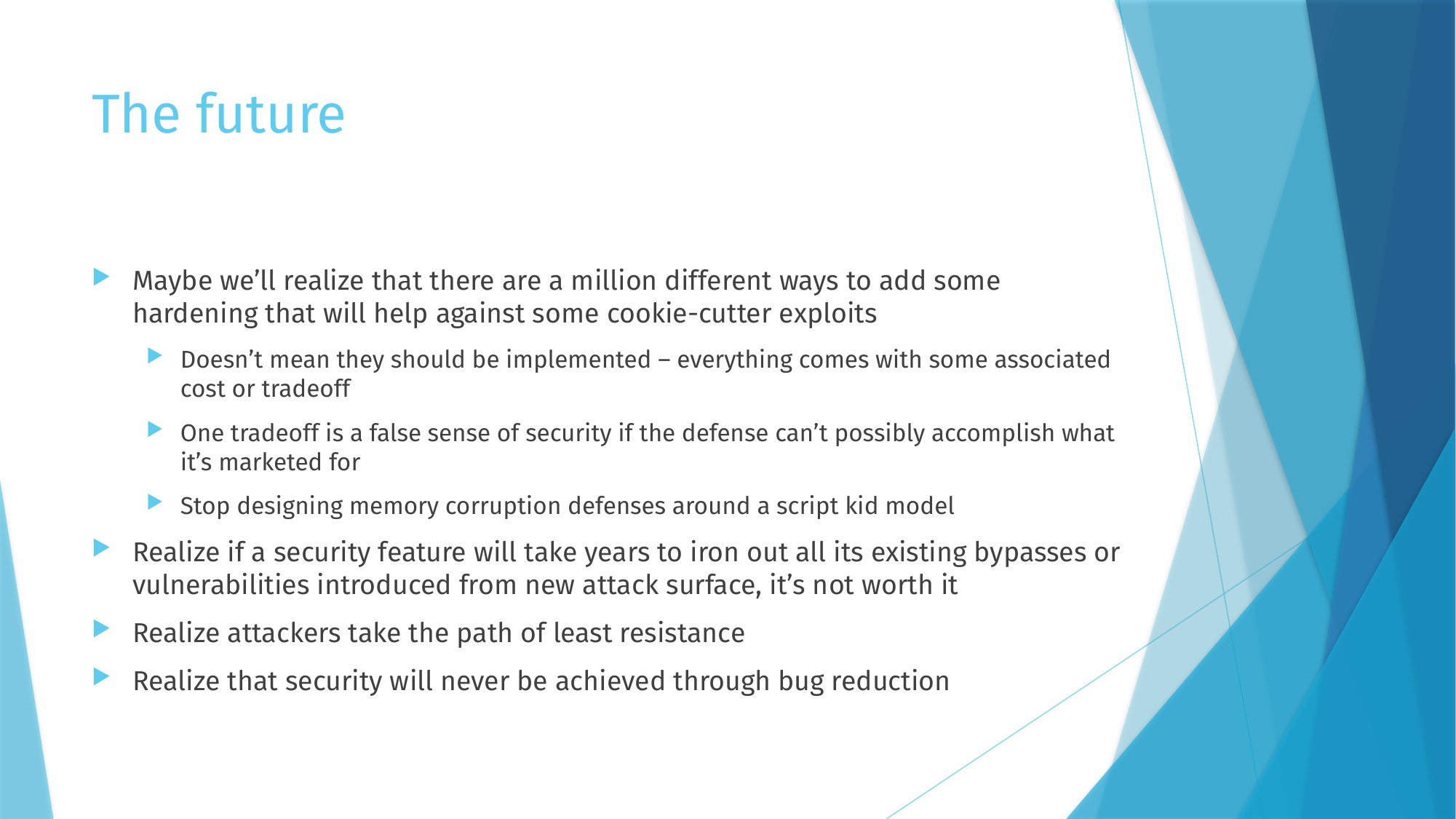

# The future
Maybe we’ll realize that there are a million different ways to add some hardening that will help against some cookie-cutter exploits
Doesn’t mean they should be implemented – everything comes with some associated cost or tradeoff
One tradeoff is a false sense of security if the defense can’t possibly accomplish what it’s marketed for
Stop designing memory corruption defenses around a script kid model
Realize if a security feature will take years to iron out all its existing bypasses or vulnerabilities introduced from new attack surface, it’s not worth it
Realize attackers take the path of least resistance
Realize that security will never be achieved through bug reduction